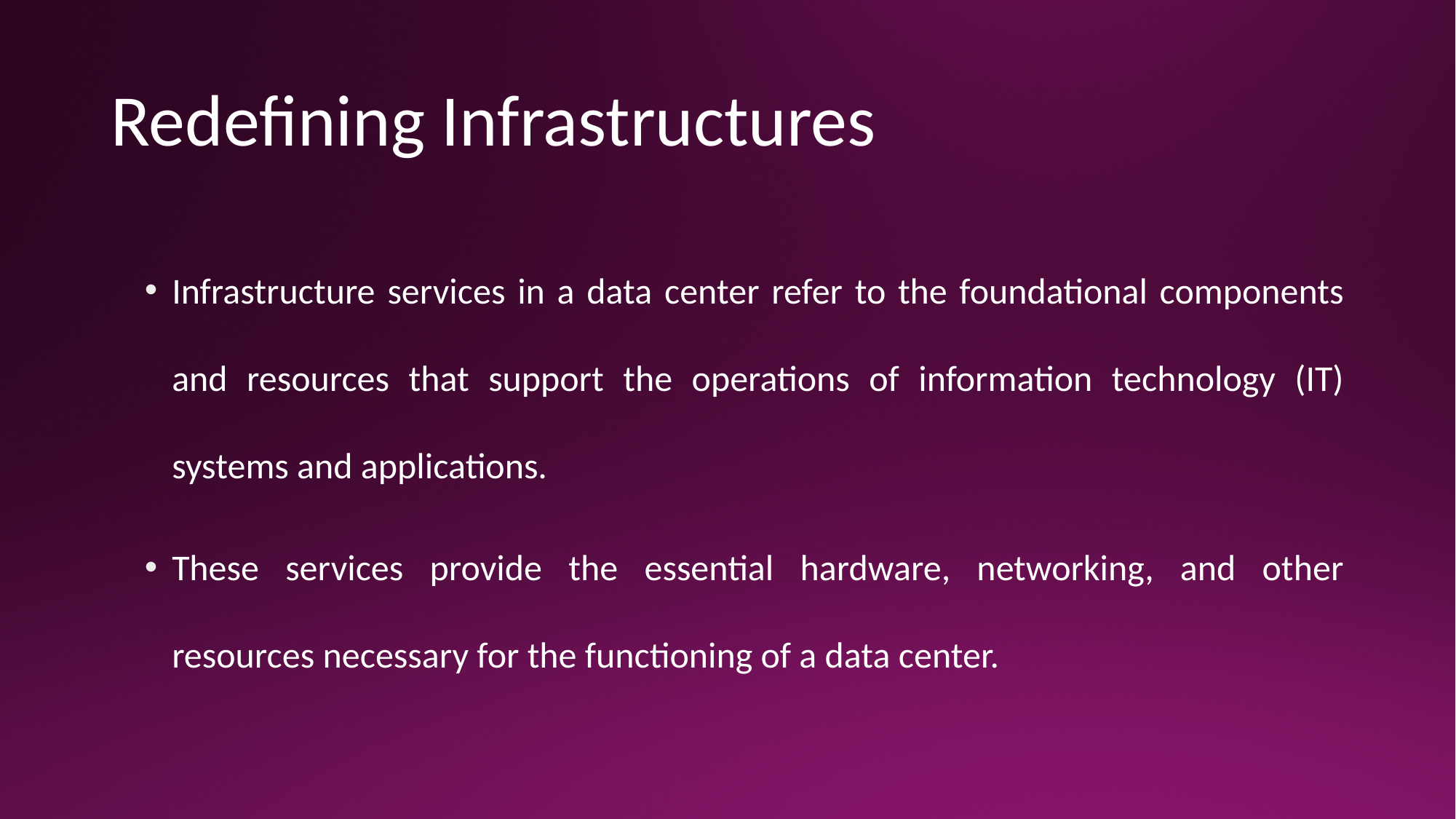

# Redefining Infrastructures
Infrastructure services in a data center refer to the foundational components and resources that support the operations of information technology (IT) systems and applications.
These services provide the essential hardware, networking, and other resources necessary for the functioning of a data center.